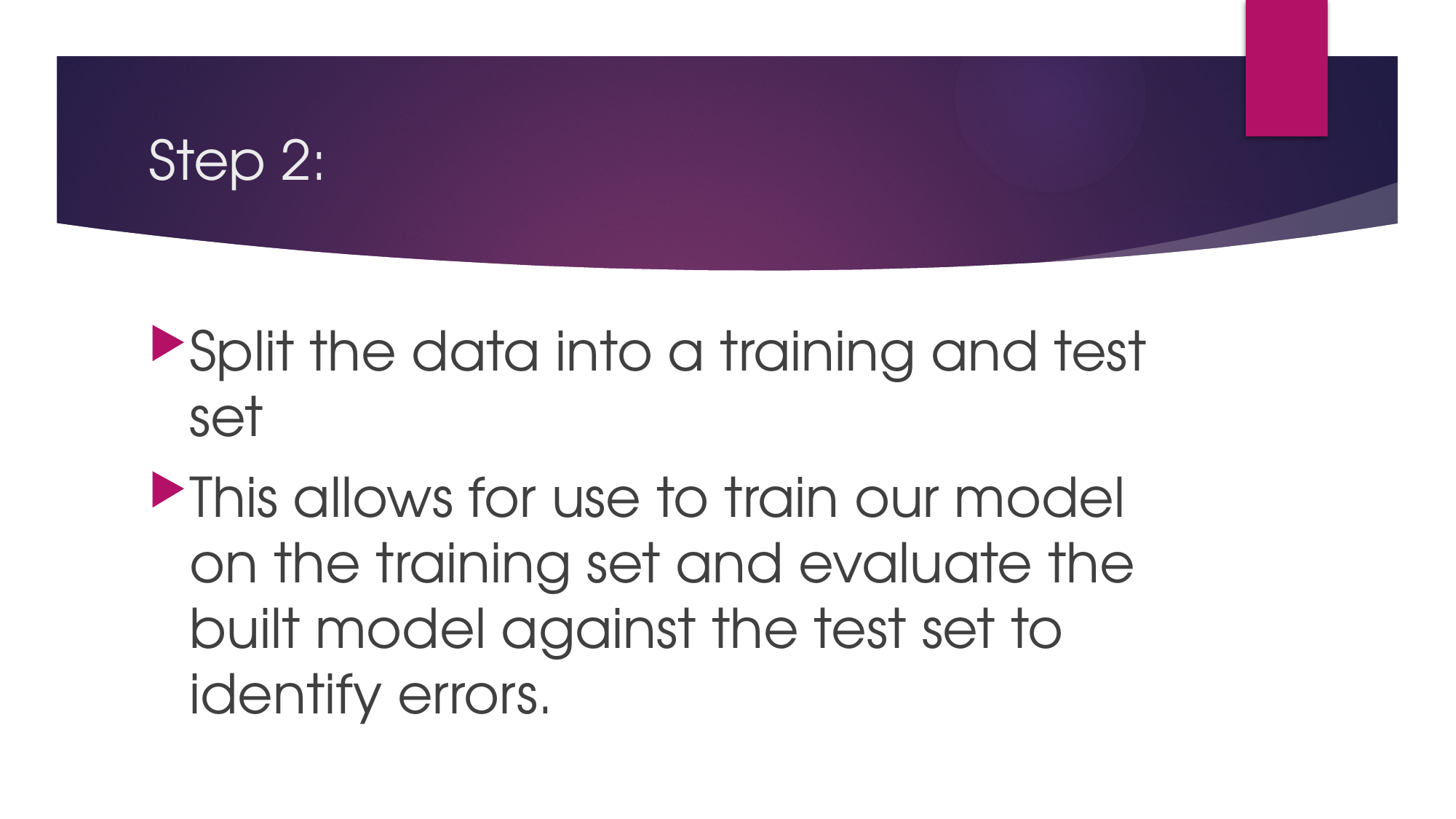

# Step 2:
Split the data into a training and test set
This allows for use to train our model on the training set and evaluate the built model against the test set to identify errors.